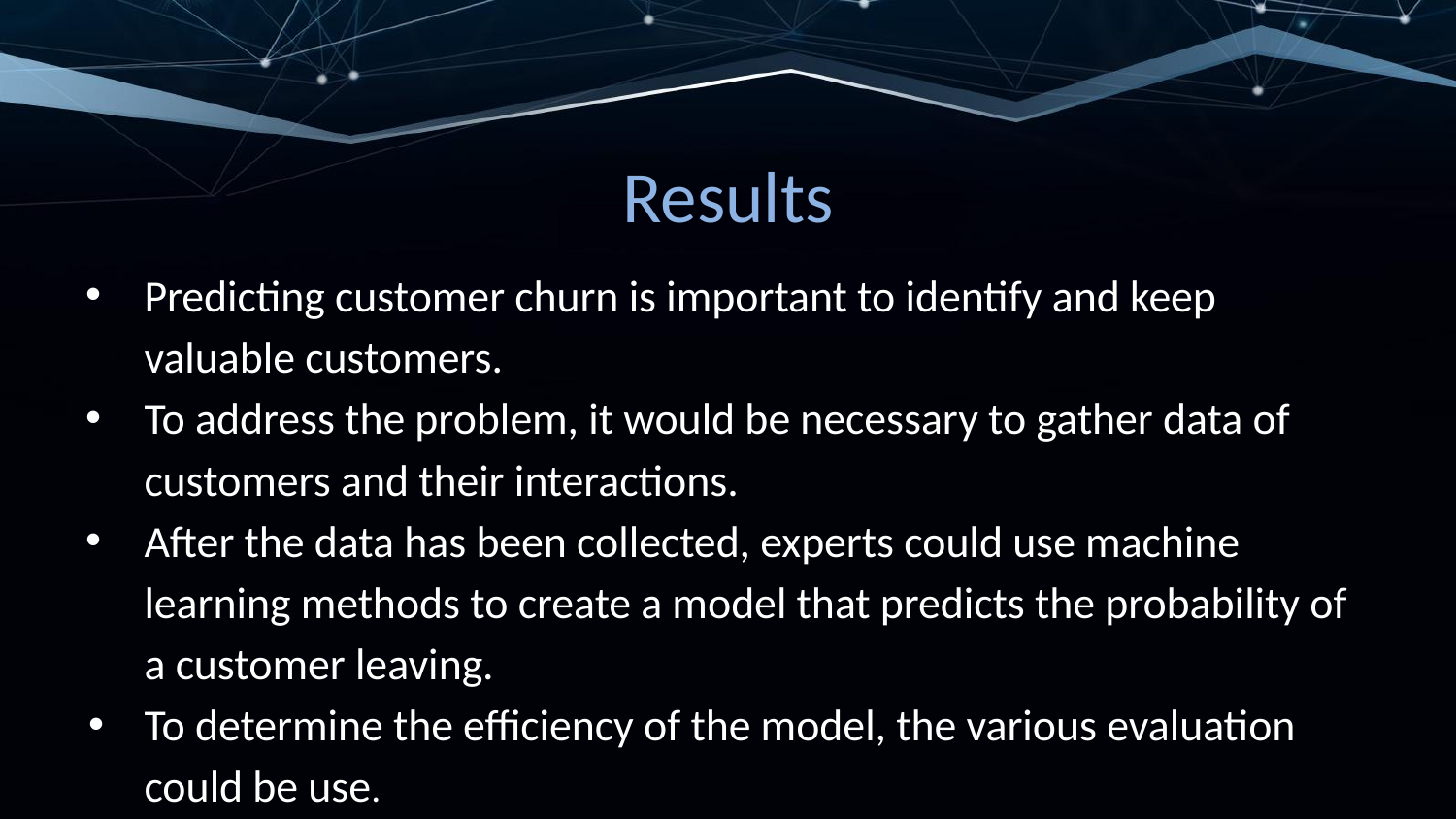

# Results
Predicting customer churn is important to identify and keep valuable customers.
To address the problem, it would be necessary to gather data of customers and their interactions.
After the data has been collected, experts could use machine learning methods to create a model that predicts the probability of a customer leaving.
To determine the efficiency of the model, the various evaluation could be use.